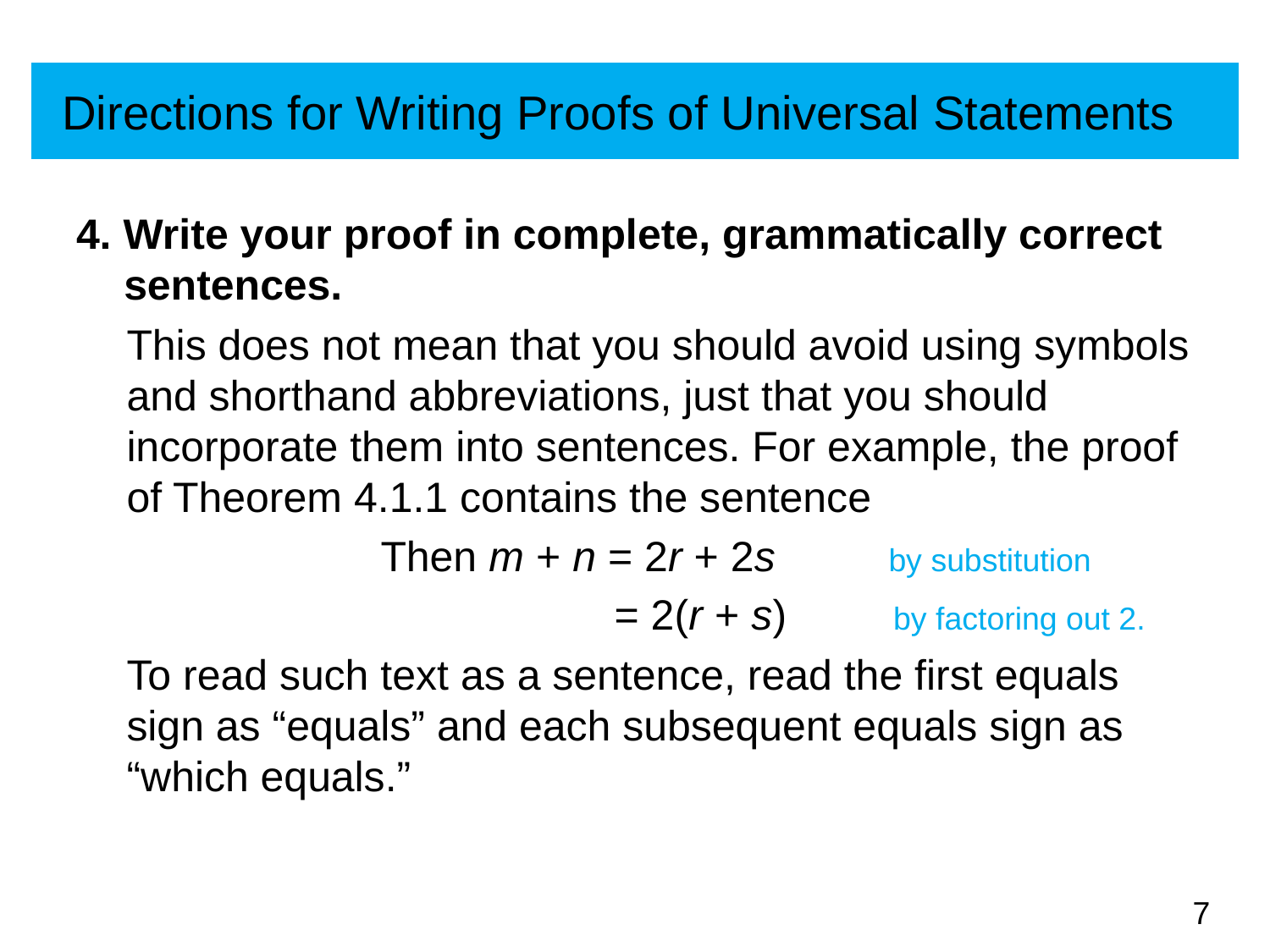

# Directions for Writing Proofs of Universal Statements
4. Write your proof in complete, grammatically correct sentences.
This does not mean that you should avoid using symbols and shorthand abbreviations, just that you should incorporate them into sentences. For example, the proof of Theorem 4.1.1 contains the sentence
		Then m + n = 2r + 2s 	by substitution
			         = 2(r + s)         by factoring out 2.
To read such text as a sentence, read the first equals sign as “equals” and each subsequent equals sign as “which equals.”